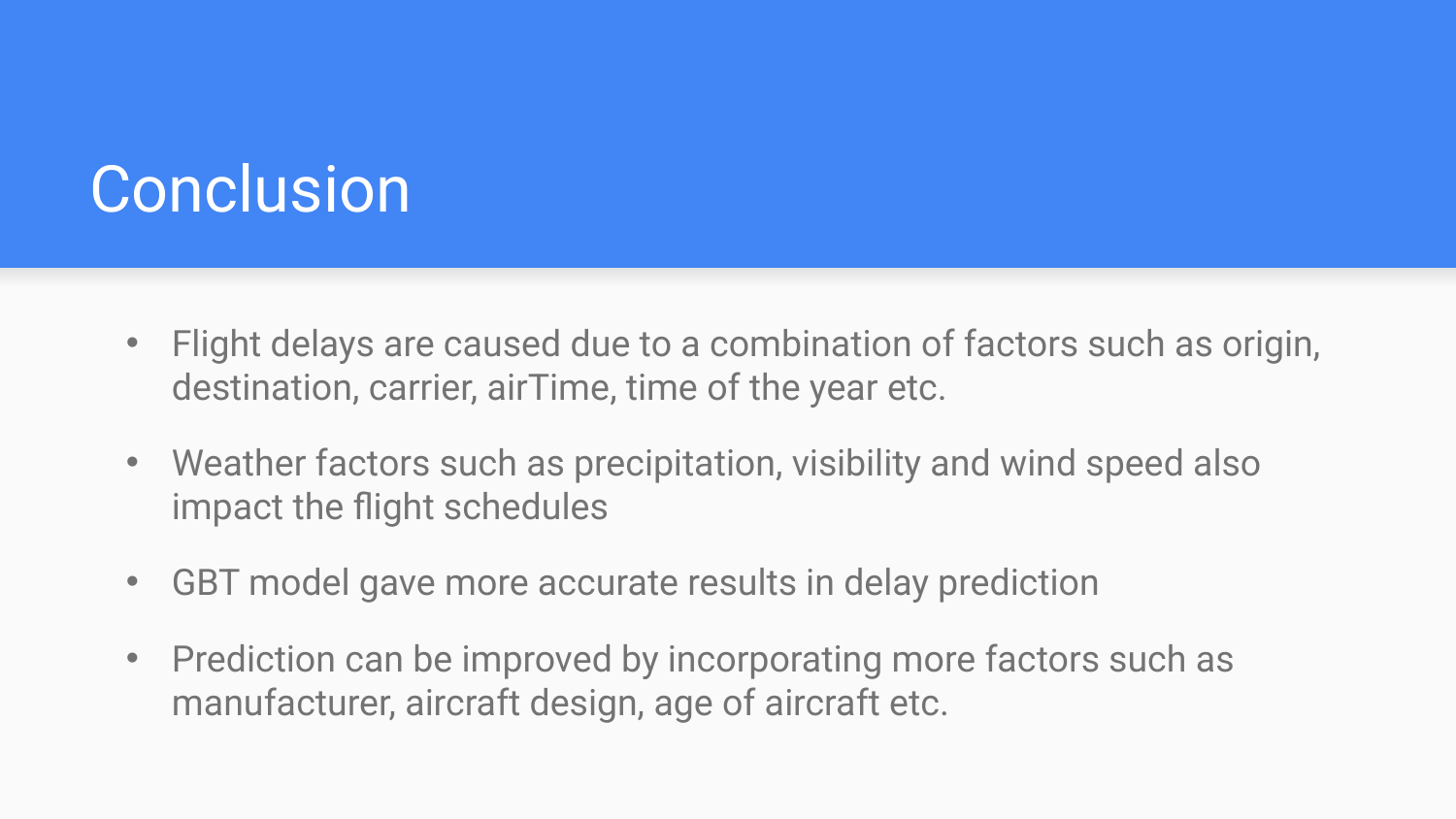

# Conclusion
Flight delays are caused due to a combination of factors such as origin, destination, carrier, airTime, time of the year etc.
Weather factors such as precipitation, visibility and wind speed also impact the flight schedules
GBT model gave more accurate results in delay prediction
Prediction can be improved by incorporating more factors such as manufacturer, aircraft design, age of aircraft etc.